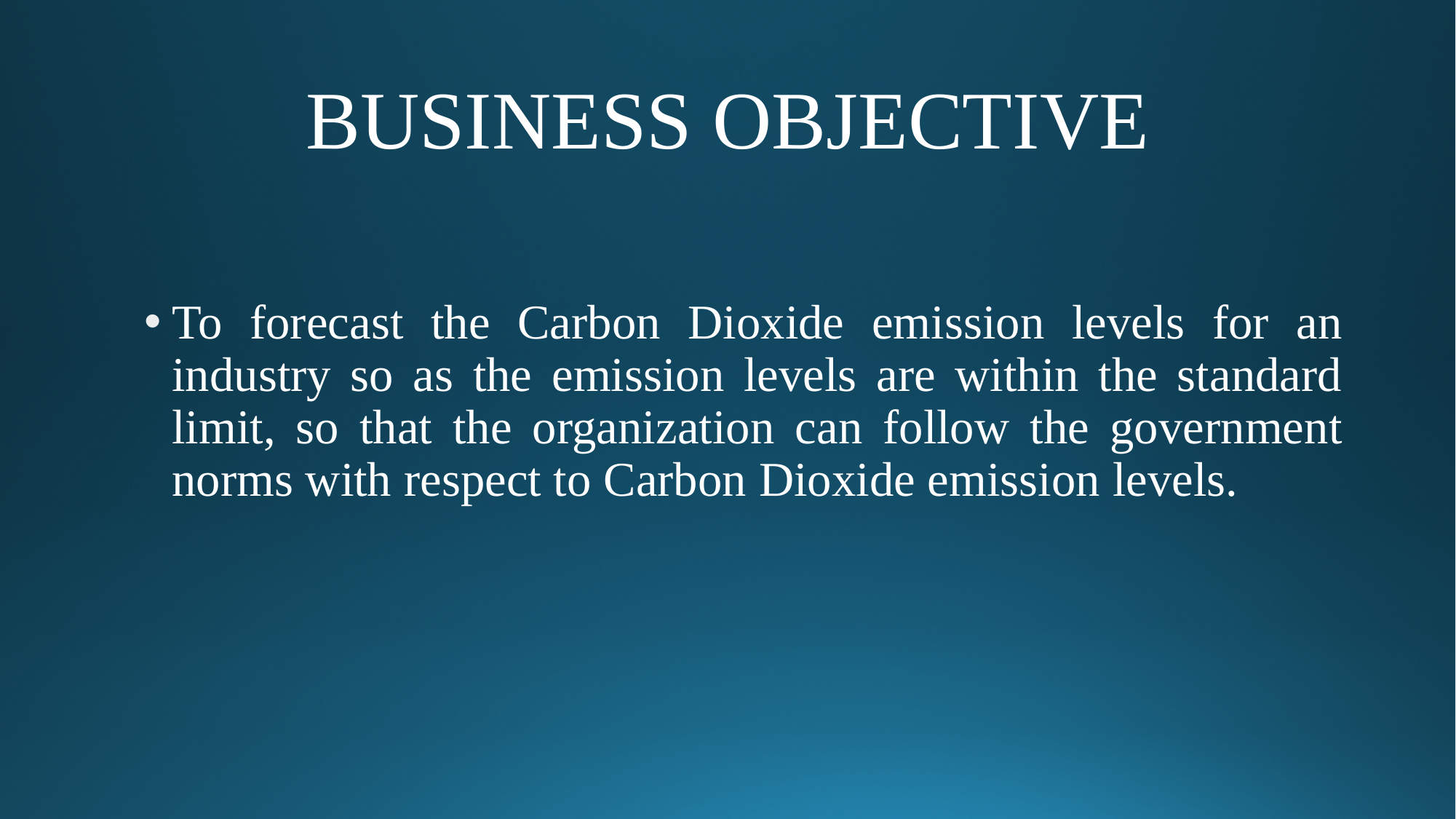

# BUSINESS OBJECTIVE

To forecast the Carbon Dioxide emission levels for an industry so as the emission levels are within the standard limit, so that the organization can follow the government norms with respect to Carbon Dioxide emission levels.